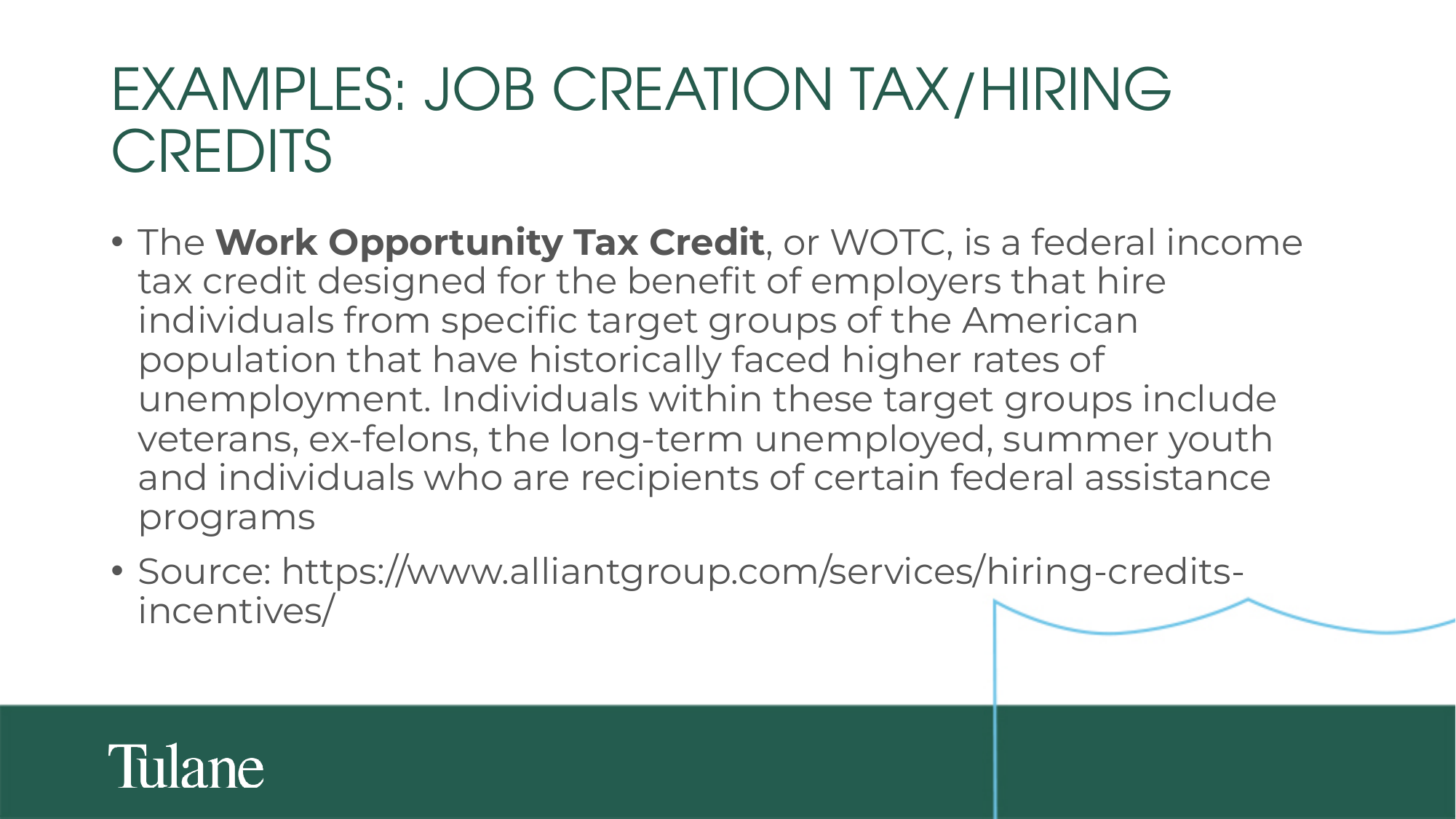

# Examples: Job creation tax/hiring credits
The Work Opportunity Tax Credit, or WOTC, is a federal income tax credit designed for the benefit of employers that hire individuals from specific target groups of the American population that have historically faced higher rates of unemployment. Individuals within these target groups include veterans, ex-felons, the long-term unemployed, summer youth and individuals who are recipients of certain federal assistance programs
Source: https://www.alliantgroup.com/services/hiring-credits-incentives/